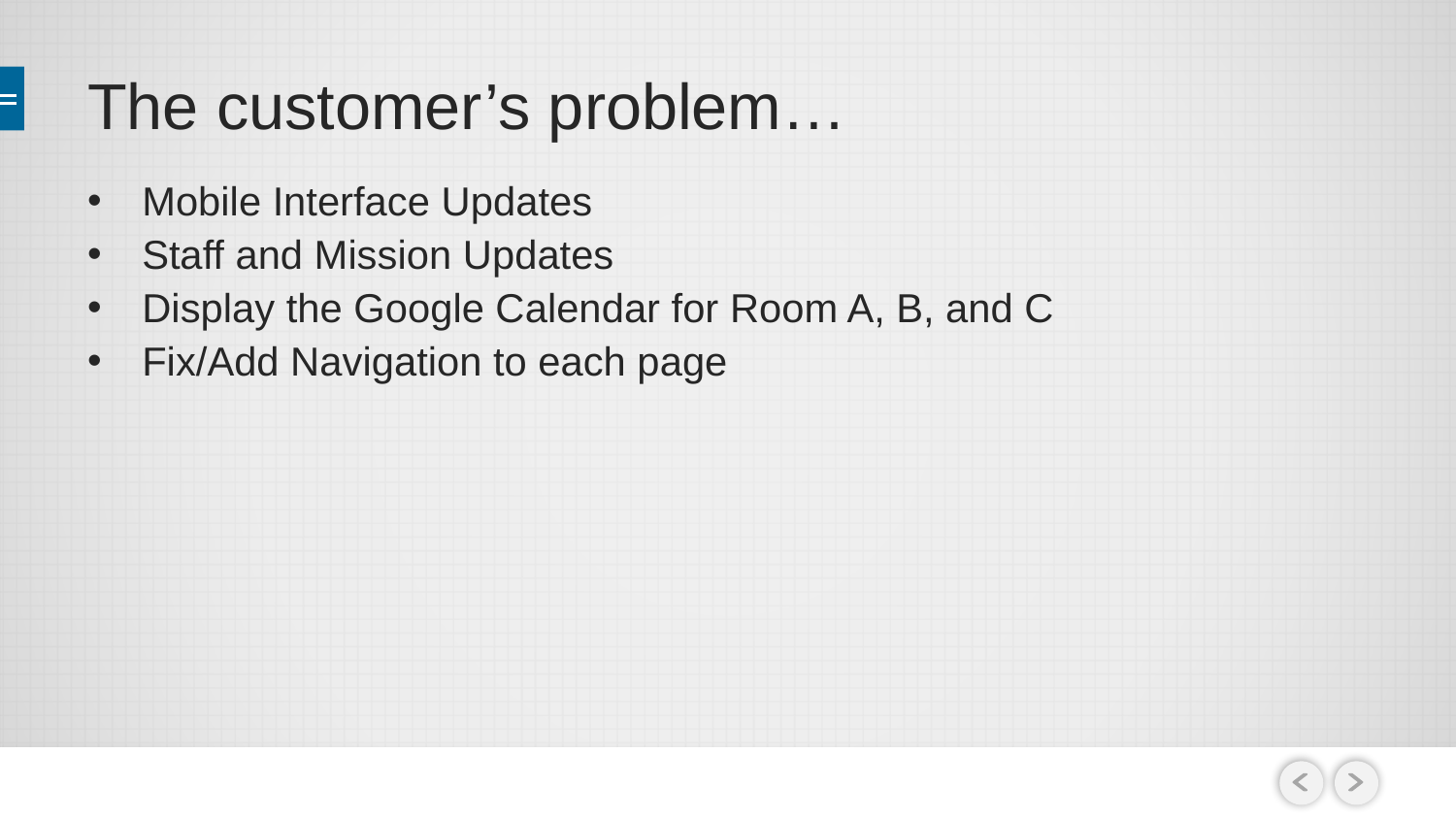

# The customer’s problem…
Mobile Interface Updates
Staff and Mission Updates
Display the Google Calendar for Room A, B, and C
Fix/Add Navigation to each page